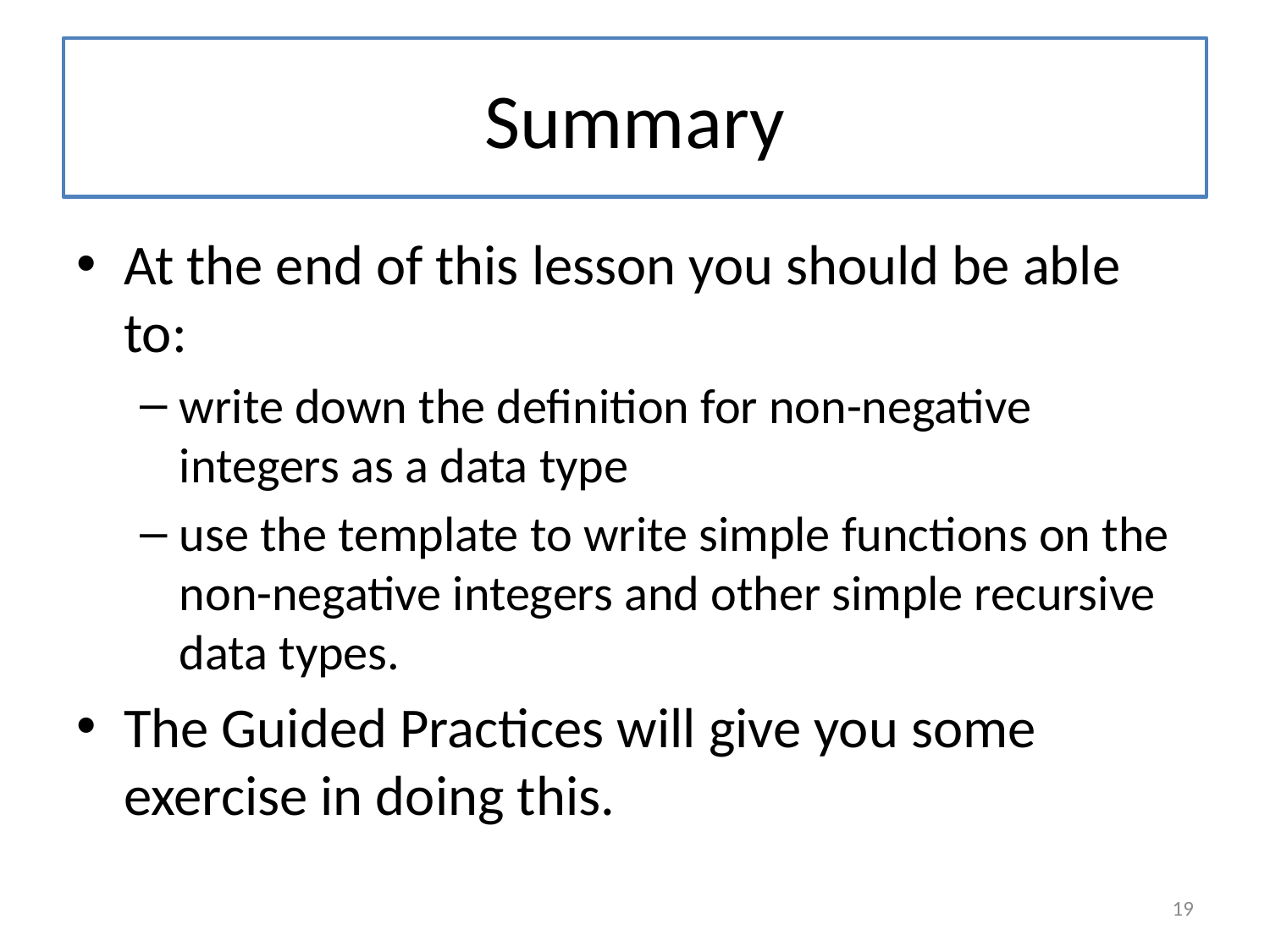

# Summary
At the end of this lesson you should be able to:
write down the definition for non-negative integers as a data type
use the template to write simple functions on the non-negative integers and other simple recursive data types.
The Guided Practices will give you some exercise in doing this.
19